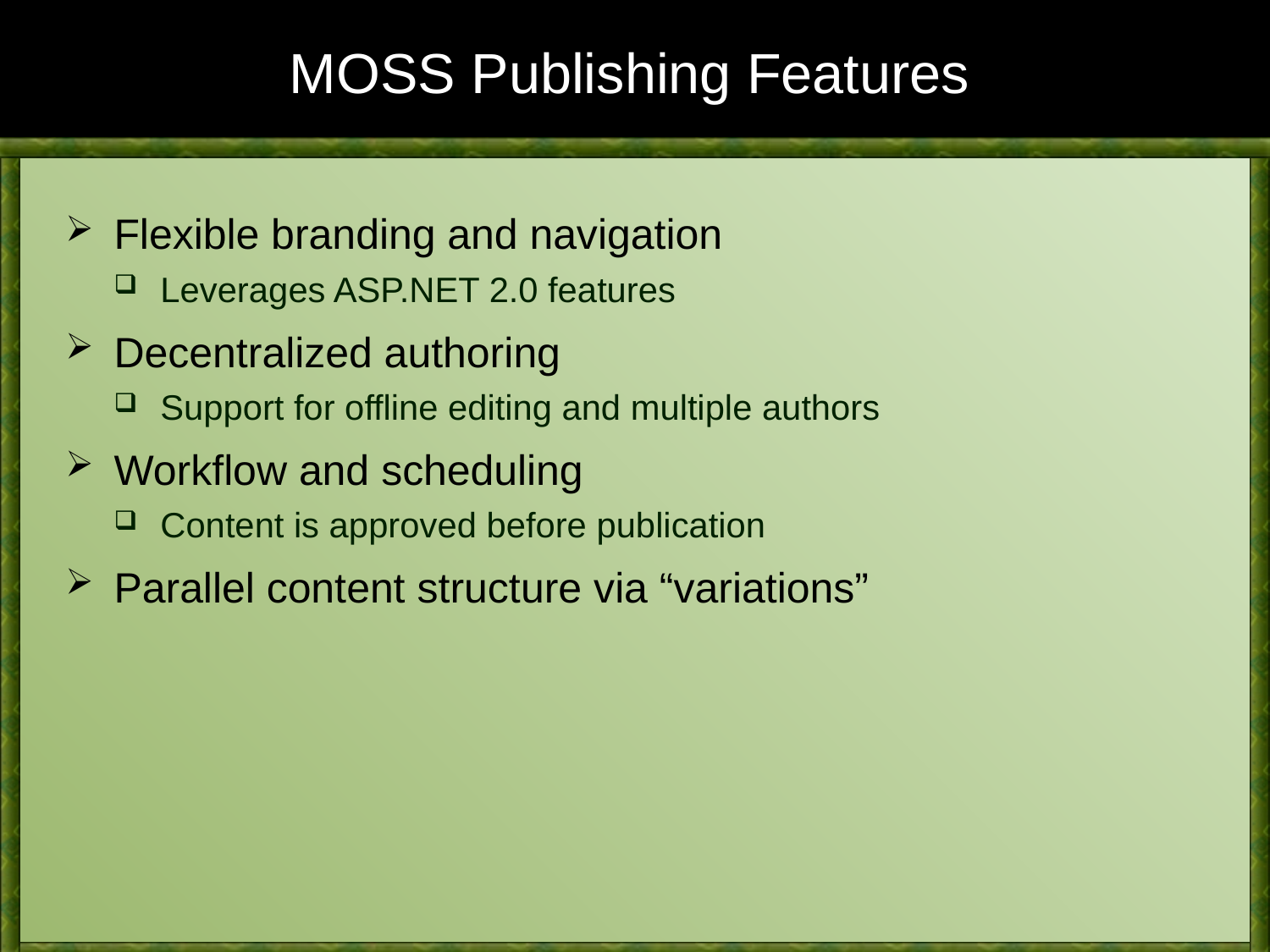

# MOSS Publishing Features
Flexible branding and navigation
Leverages ASP.NET 2.0 features
Decentralized authoring
Support for offline editing and multiple authors
Workflow and scheduling
Content is approved before publication
Parallel content structure via “variations”